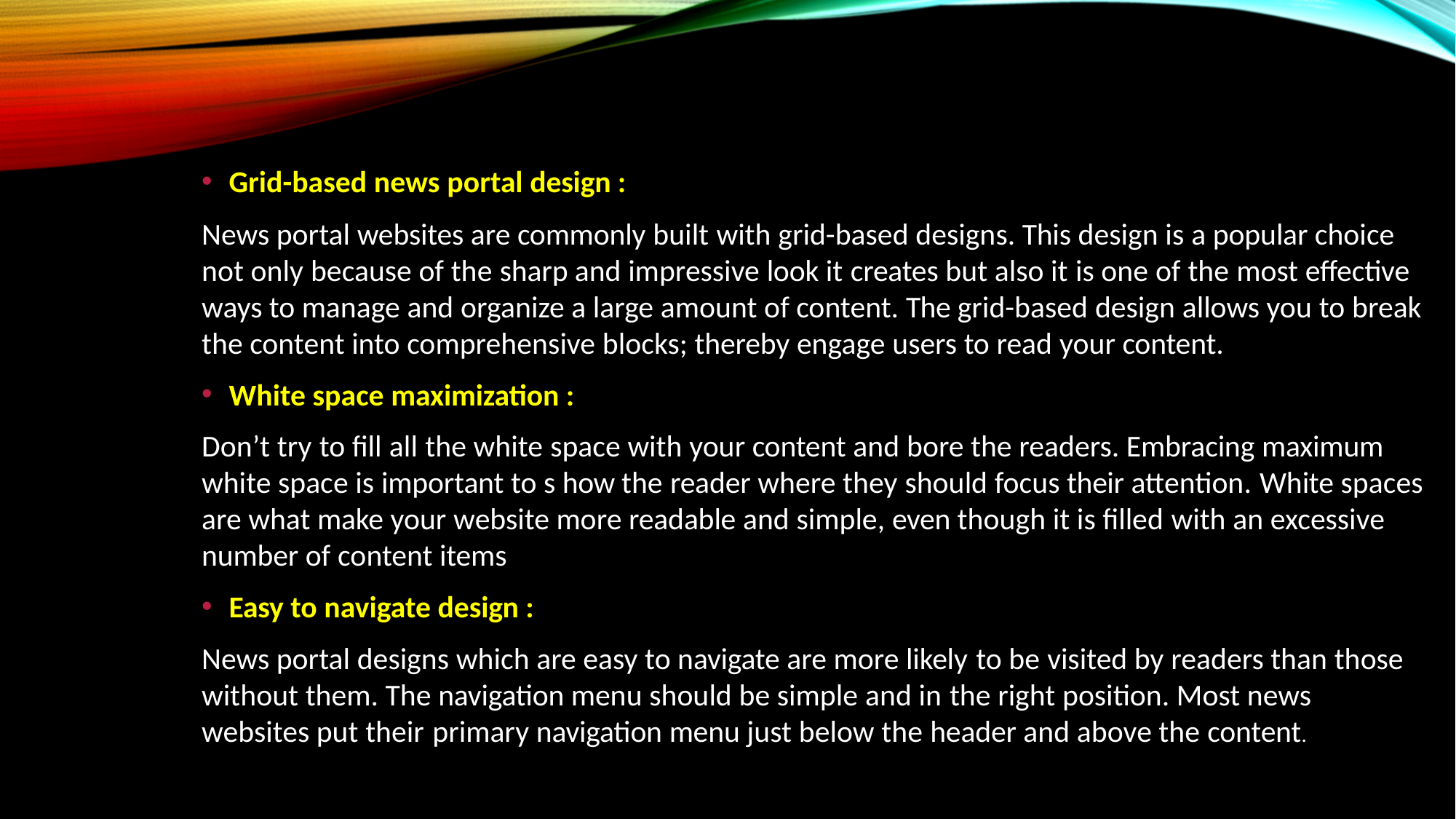

Grid-based news portal design :
News portal websites are commonly built with grid-based designs. This design is a popular choice not only because of the sharp and impressive look it creates but also it is one of the most effective ways to manage and organize a large amount of content. The grid-based design allows you to break the content into comprehensive blocks; thereby engage users to read your content.
White space maximization :
Don’t try to fill all the white space with your content and bore the readers. Embracing maximum white space is important to s how the reader where they should focus their attention. White spaces are what make your website more readable and simple, even though it is filled with an excessive number of content items
Easy to navigate design :
News portal designs which are easy to navigate are more likely to be visited by readers than those without them. The navigation menu should be simple and in the right position. Most news websites put their primary navigation menu just below the header and above the content.